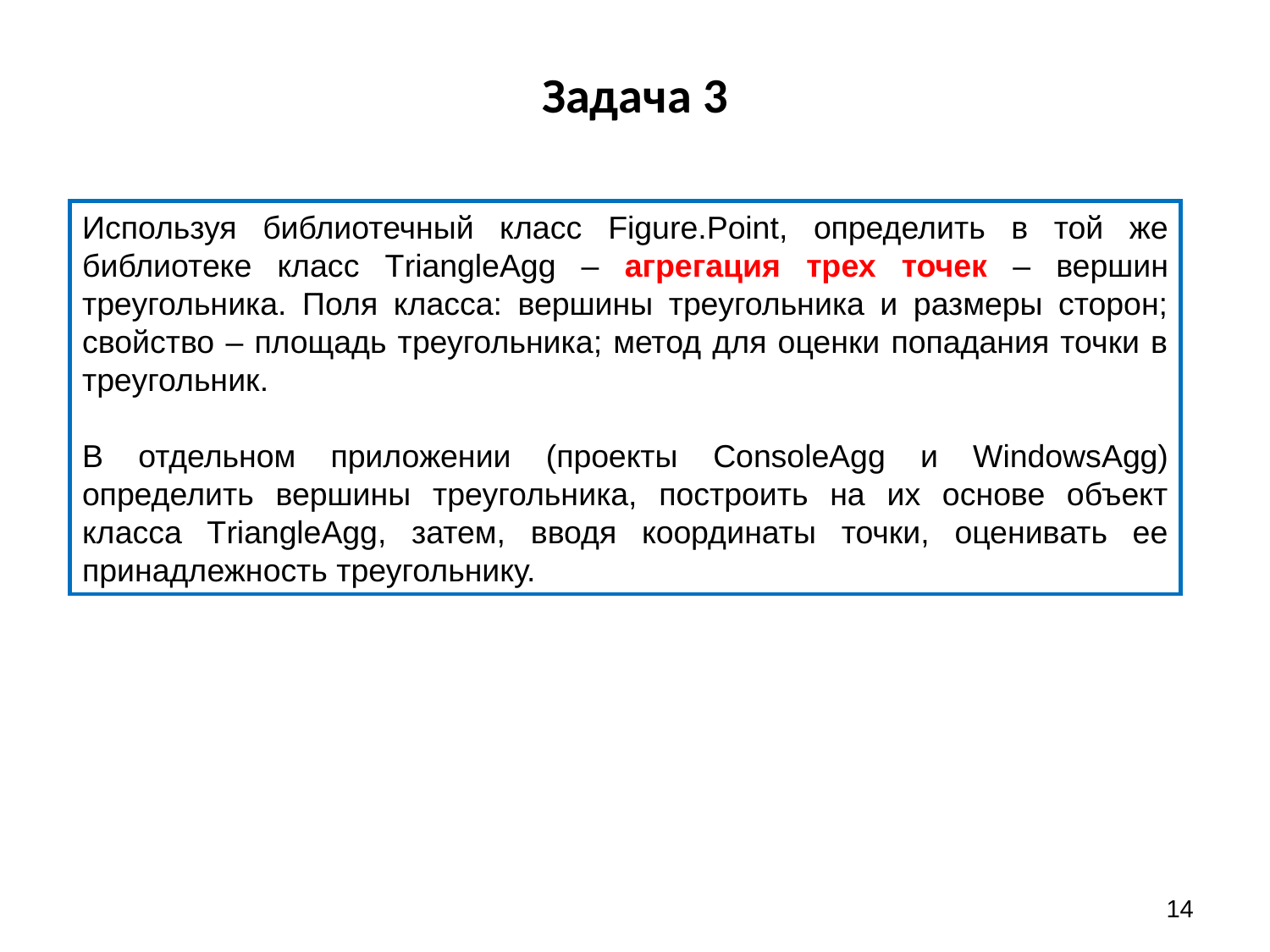

# Задача 3
Используя библиотечный класс Figure.Point, определить в той же библиотеке класс TriangleAgg – агрегация трех точек – вершин треугольника. Поля класса: вершины треугольника и размеры сторон; свойство – площадь треугольника; метод для оценки попадания точки в треугольник.

В отдельном приложении (проекты ConsoleAgg и WindowsAgg) определить вершины треугольника, построить на их основе объект класса TriangleAgg, затем, вводя координаты точки, оценивать ее принадлежность треугольнику.
14